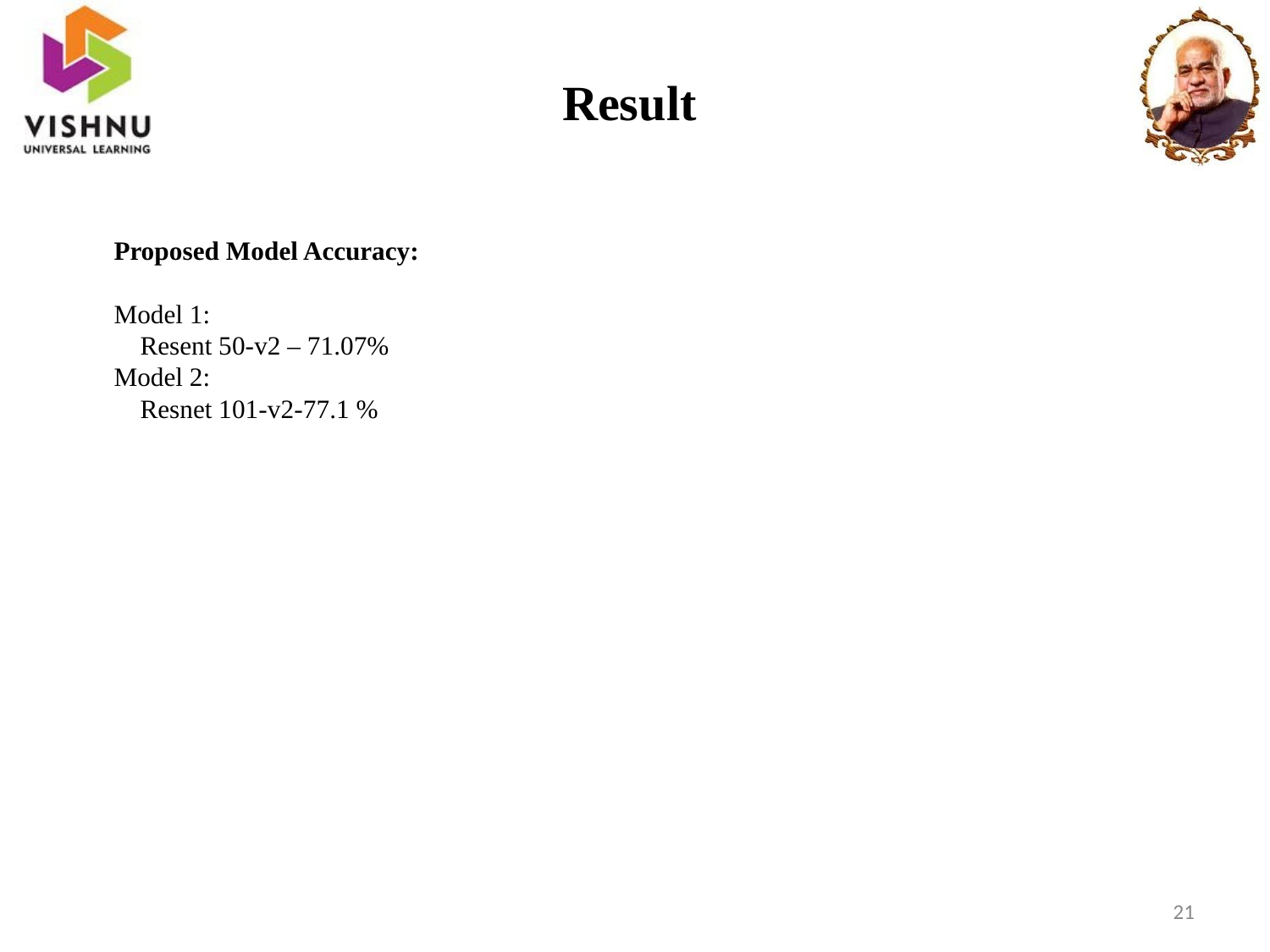

# Result
Proposed Model Accuracy:

Model 1:
    Resent 50-v2 – 71.07%
Model 2:
    Resnet 101-v2-77.1 %

21